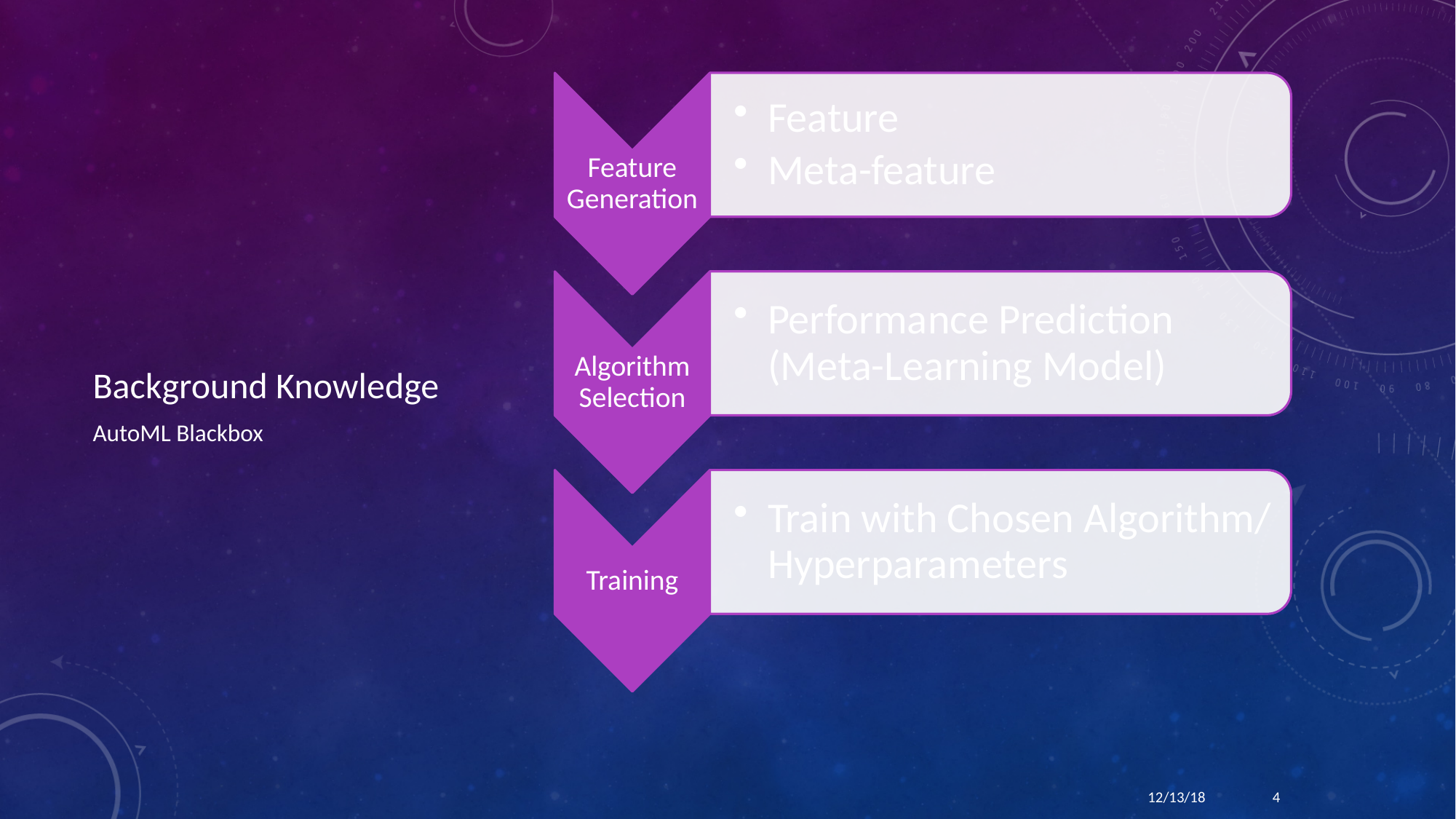

Feature Generation
Feature
Meta-feature
Algorithm Selection
Performance Prediction (Meta-Learning Model)
Training
Train with Chosen Algorithm/ Hyperparameters
# Background Knowledge
AutoML Blackbox
12/13/18
4